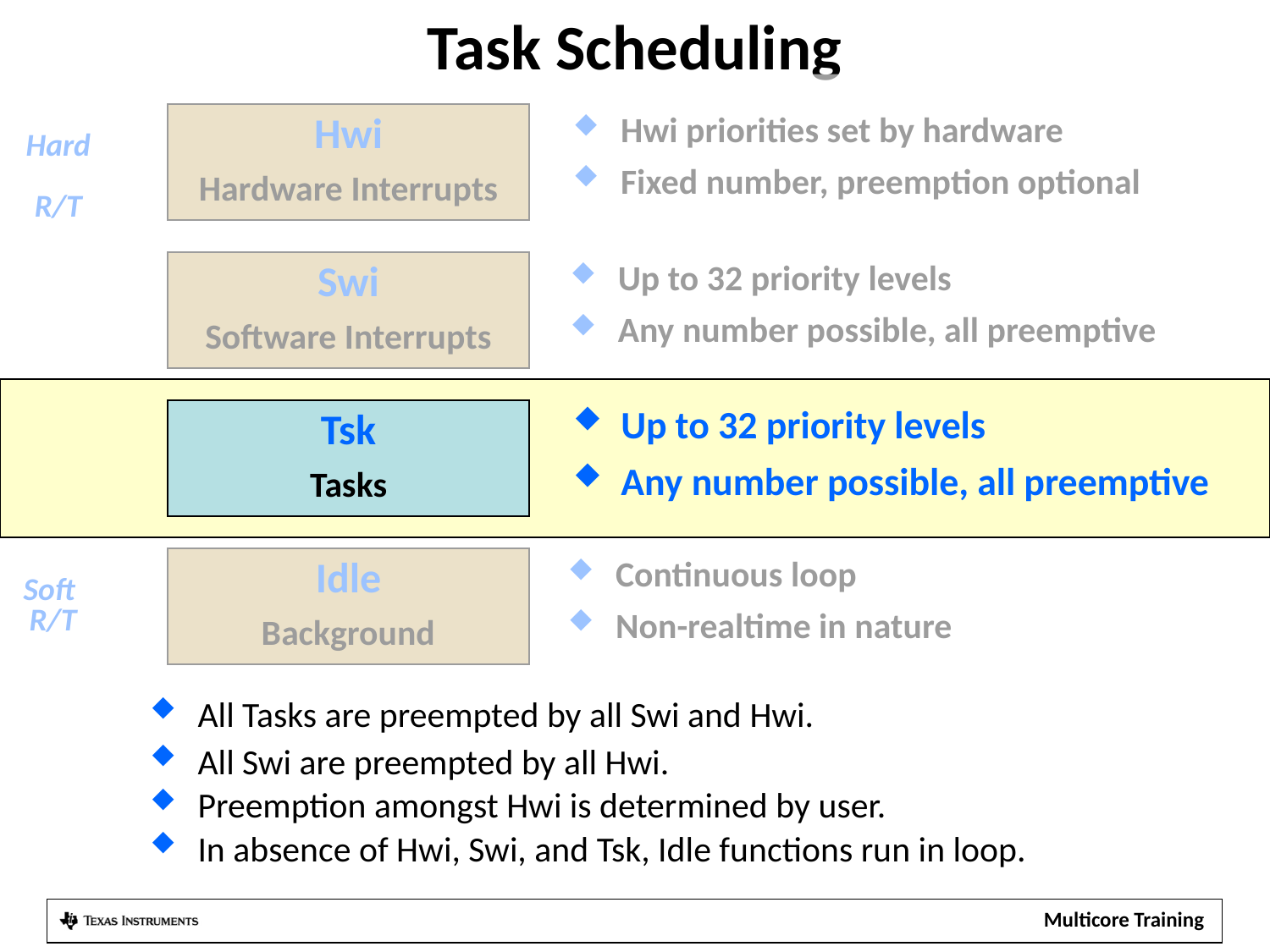

# Task Scheduling

Hwi
Hardware Interrupts
Hwi priorities set by hardware
Fixed number, preemption optional
Hard
R/T
Swi
Software Interrupts
Up to 32 priority levels
Any number possible, all preemptive

Tsk
Tasks
Up to 32 priority levels
Any number possible, all preemptive

Idle
Background
Continuous loop
Non-realtime in nature
Soft
R/T
All Tasks are preempted by all Swi and Hwi.
All Swi are preempted by all Hwi.
Preemption amongst Hwi is determined by user.
In absence of Hwi, Swi, and Tsk, Idle functions run in loop.